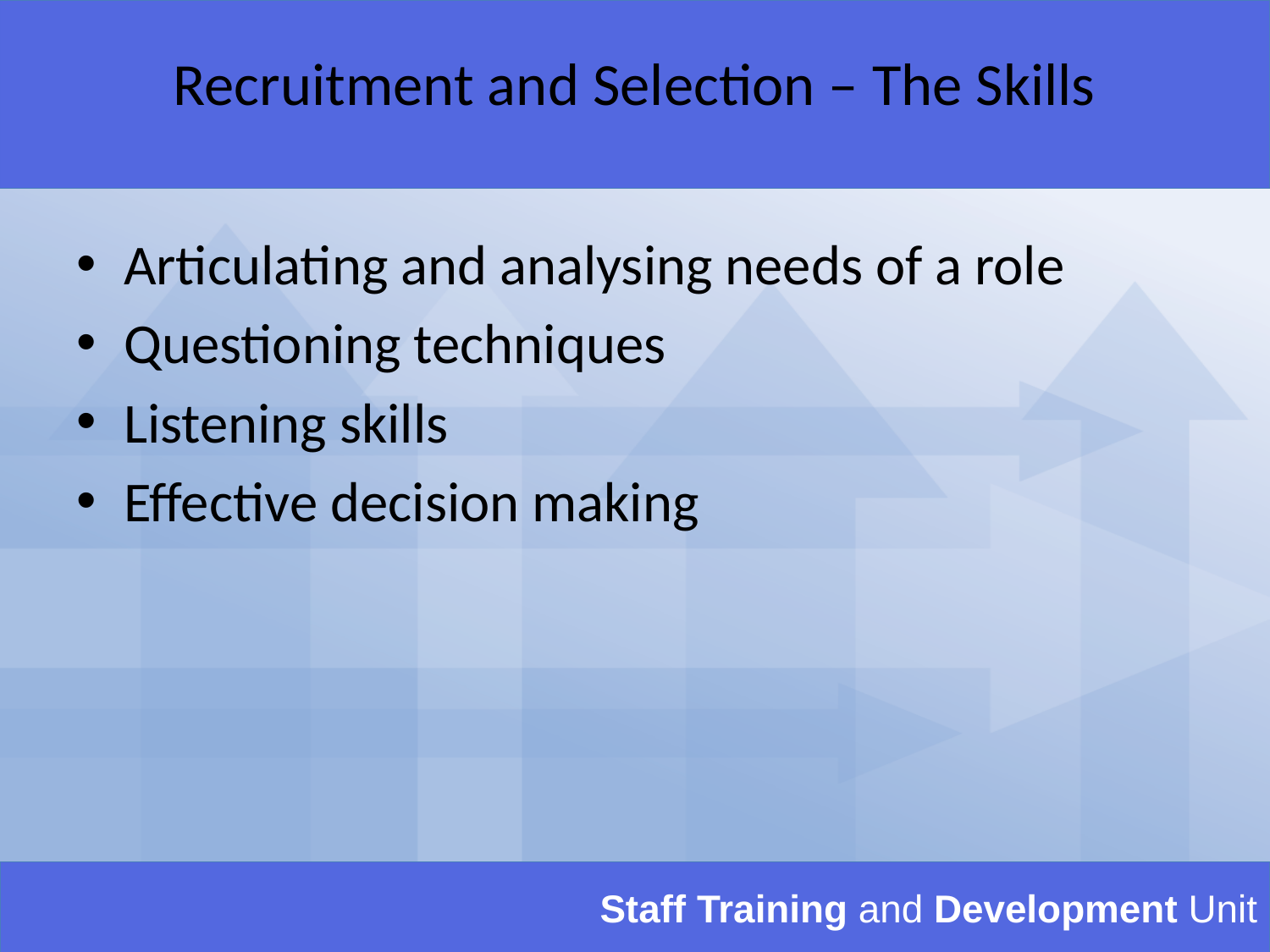

# Recruitment and Selection – The Skills
Articulating and analysing needs of a role
Questioning techniques
Listening skills
Effective decision making